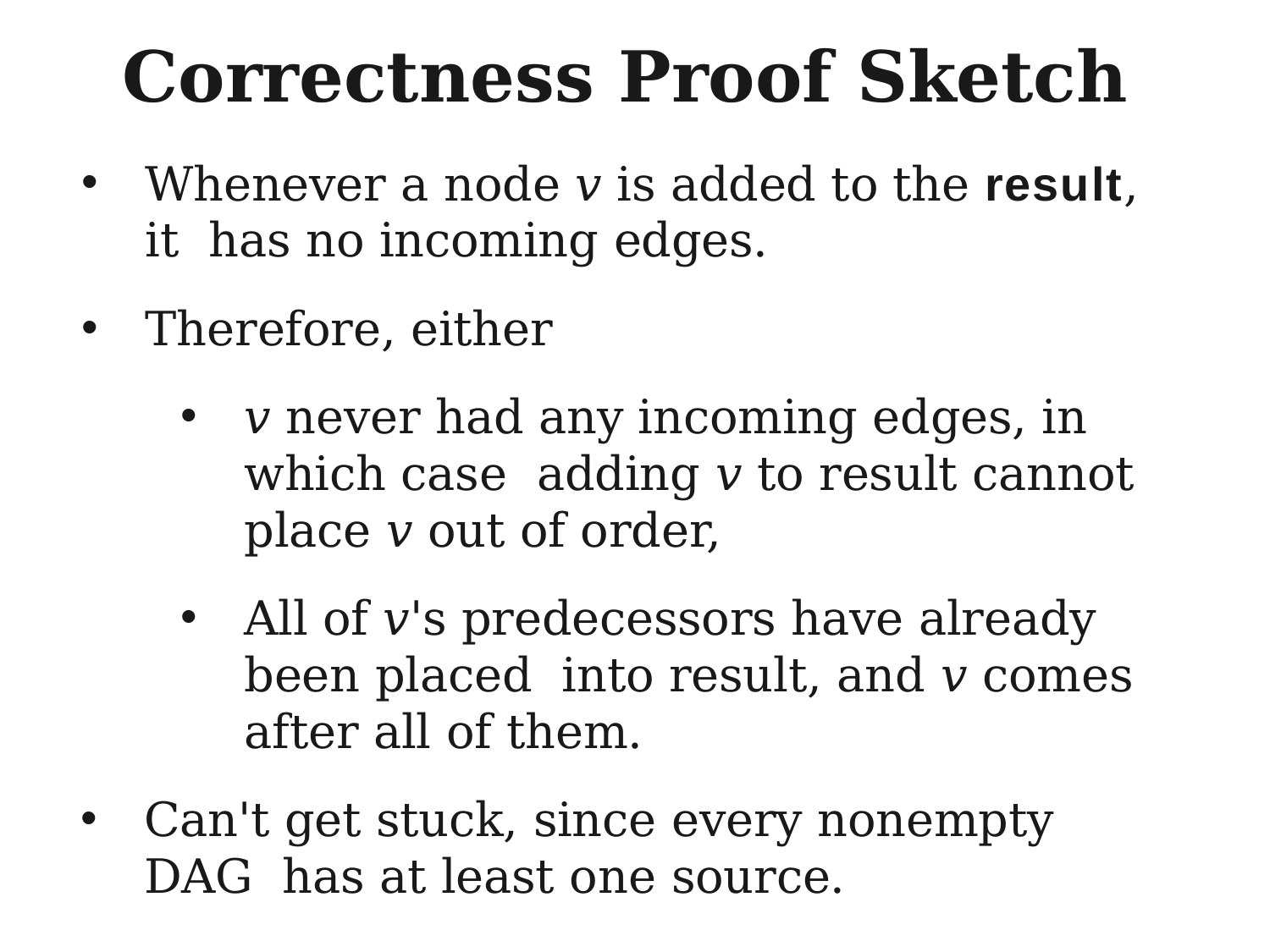

# Correctness Proof Sketch
Whenever a node v is added to the result, it  has no incoming edges.
Therefore, either
v never had any incoming edges, in which case  adding v to result cannot place v out of order,
All of v's predecessors have already been placed  into result, and v comes after all of them.
Can't get stuck, since every nonempty DAG  has at least one source.